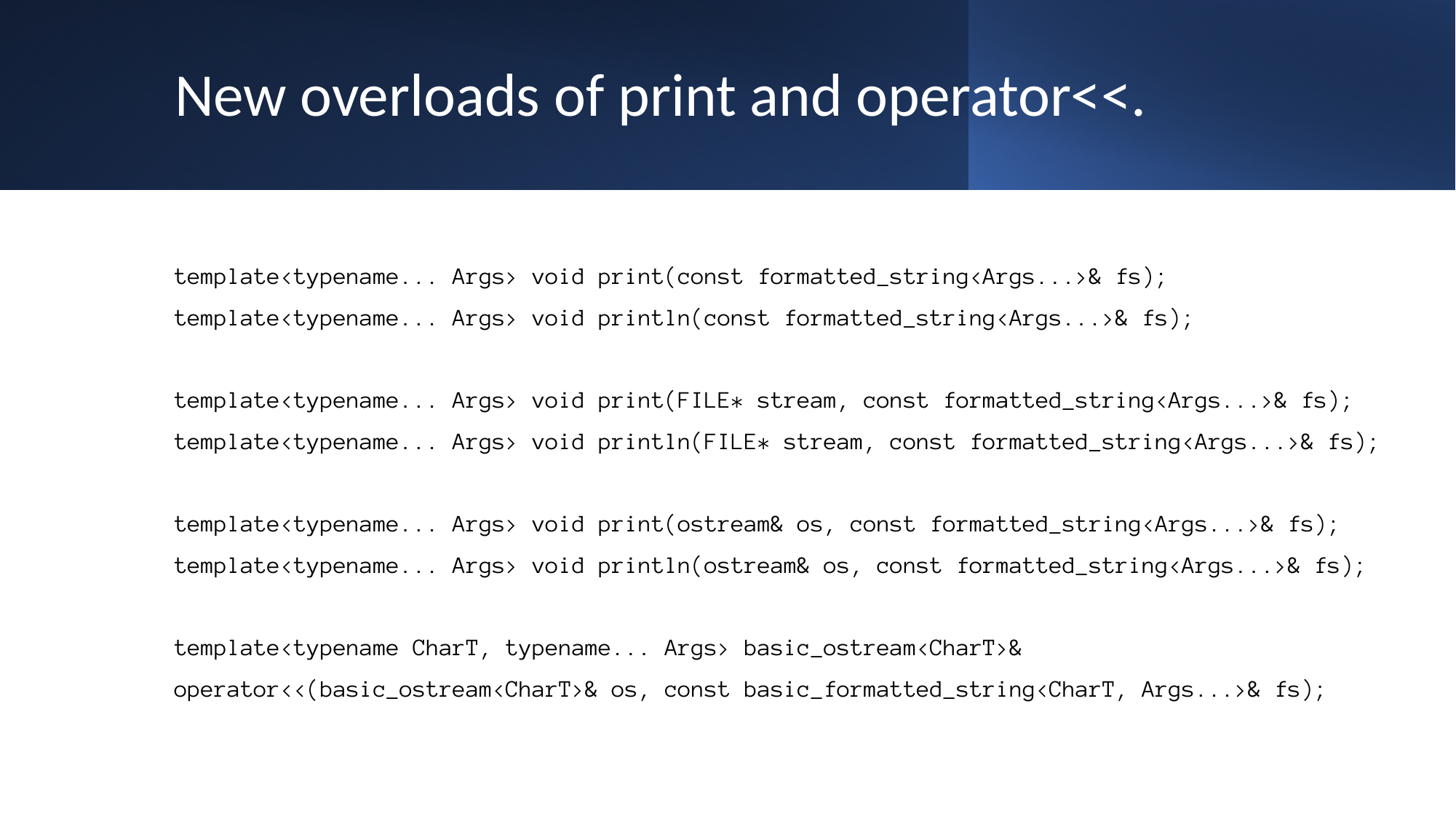

# New overloads of print and operator<<.
template<typename... Args> void print(const formatted_string<Args...>& fs);
template<typename... Args> void println(const formatted_string<Args...>& fs);

template<typename... Args> void print(FILE* stream, const formatted_string<Args...>& fs);
template<typename... Args> void println(FILE* stream, const formatted_string<Args...>& fs);

template<typename... Args> void print(ostream& os, const formatted_string<Args...>& fs);
template<typename... Args> void println(ostream& os, const formatted_string<Args...>& fs);

template<typename CharT, typename... Args> basic_ostream<CharT>&
operator<<(basic_ostream<CharT>& os, const basic_formatted_string<CharT, Args...>& fs);